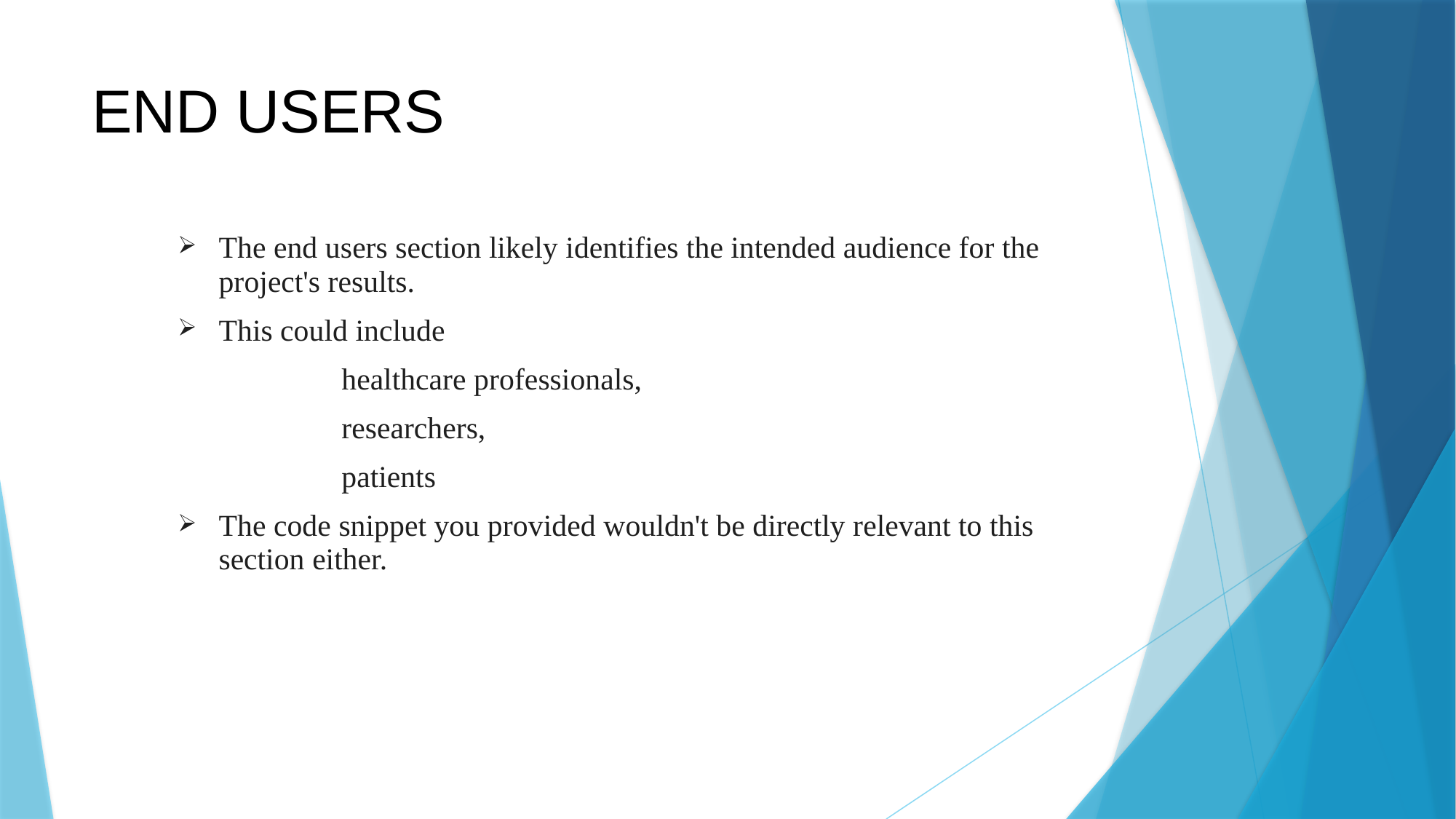

# END USERS
The end users section likely identifies the intended audience for the project's results.
This could include
healthcare professionals,
researchers,
patients
The code snippet you provided wouldn't be directly relevant to this section either.